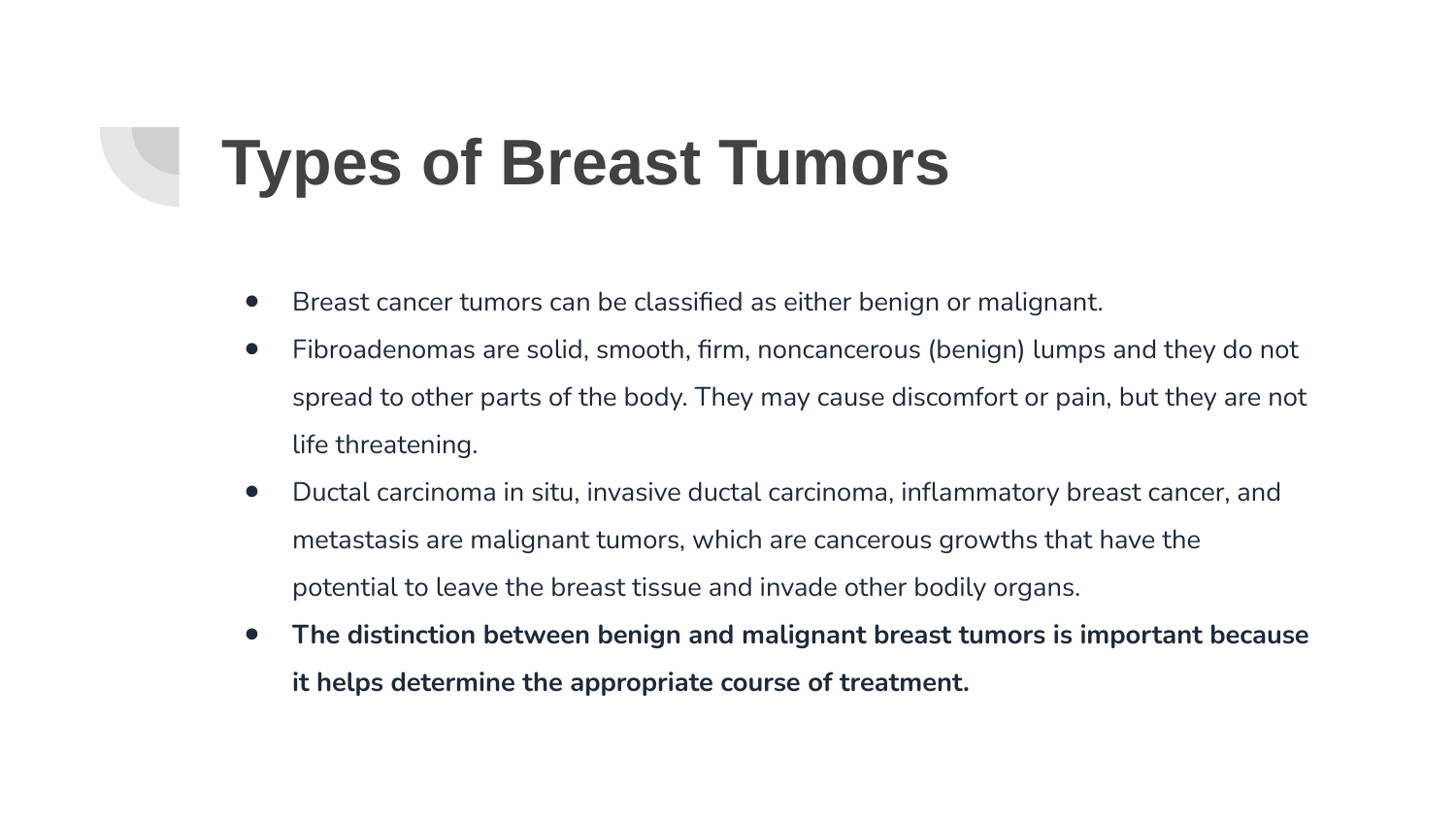

# Types of Breast Tumors
Breast cancer tumors can be classified as either benign or malignant.
Fibroadenomas are solid, smooth, firm, noncancerous (benign) lumps and they do not spread to other parts of the body. They may cause discomfort or pain, but they are not life threatening.
Ductal carcinoma in situ, invasive ductal carcinoma, inflammatory breast cancer, and metastasis are malignant tumors, which are cancerous growths that have the potential to leave the breast tissue and invade other bodily organs.
The distinction between benign and malignant breast tumors is important because it helps determine the appropriate course of treatment.